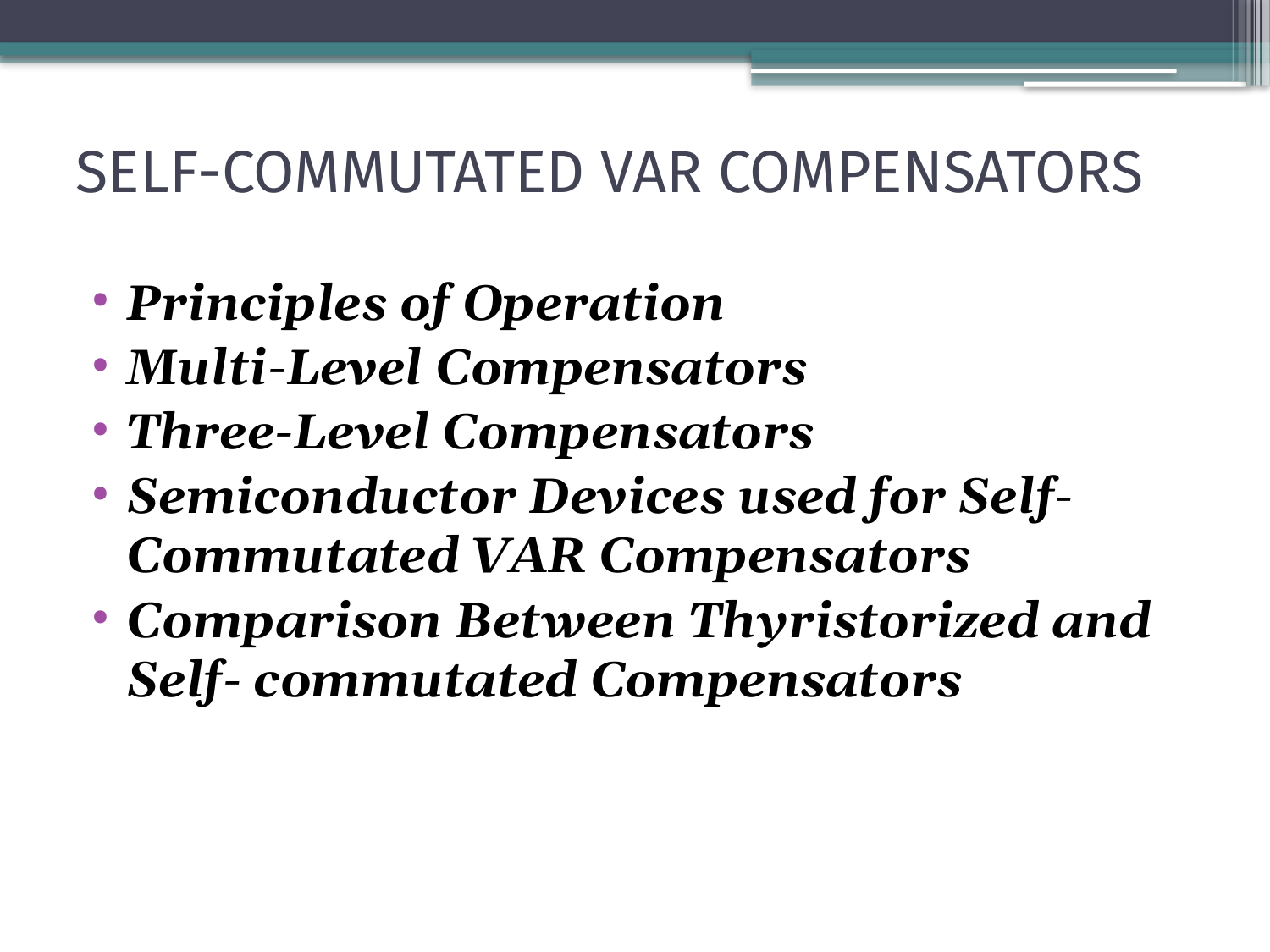

# SELF-COMMUTATED VAR COMPENSATORS
Principles of Operation
Multi-Level Compensators
Three-Level Compensators
Semiconductor Devices used for Self-Commutated VAR Compensators
Comparison Between Thyristorized and Self- commutated Compensators